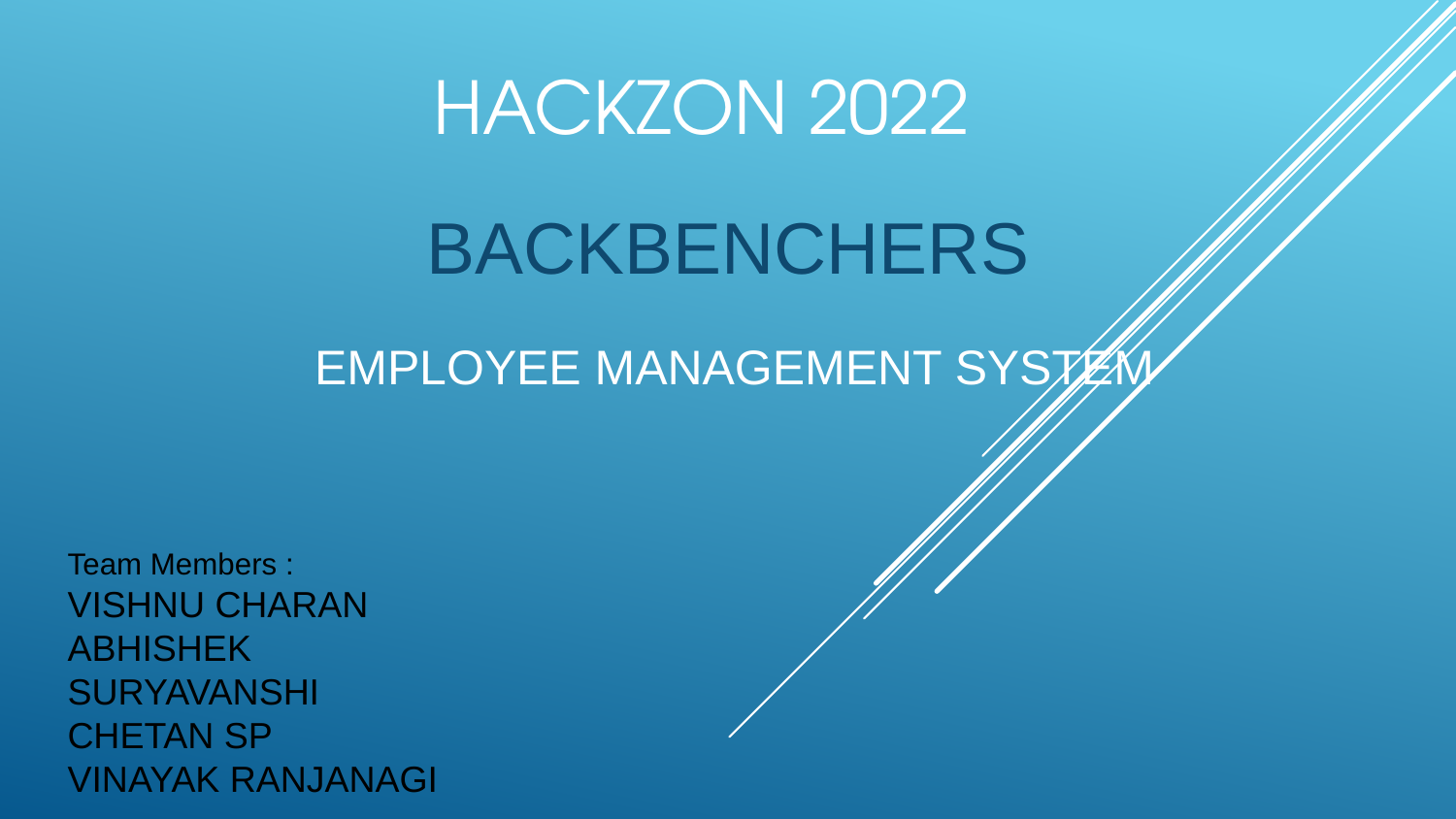

# HackZon 2022
BACKBENCHERS
EMPLOYEE MANAGEMENT SYSTEM
Team Members :
VISHNU CHARAN
ABHISHEK SURYAVANSHI
CHETAN SP
VINAYAK RANJANAGI